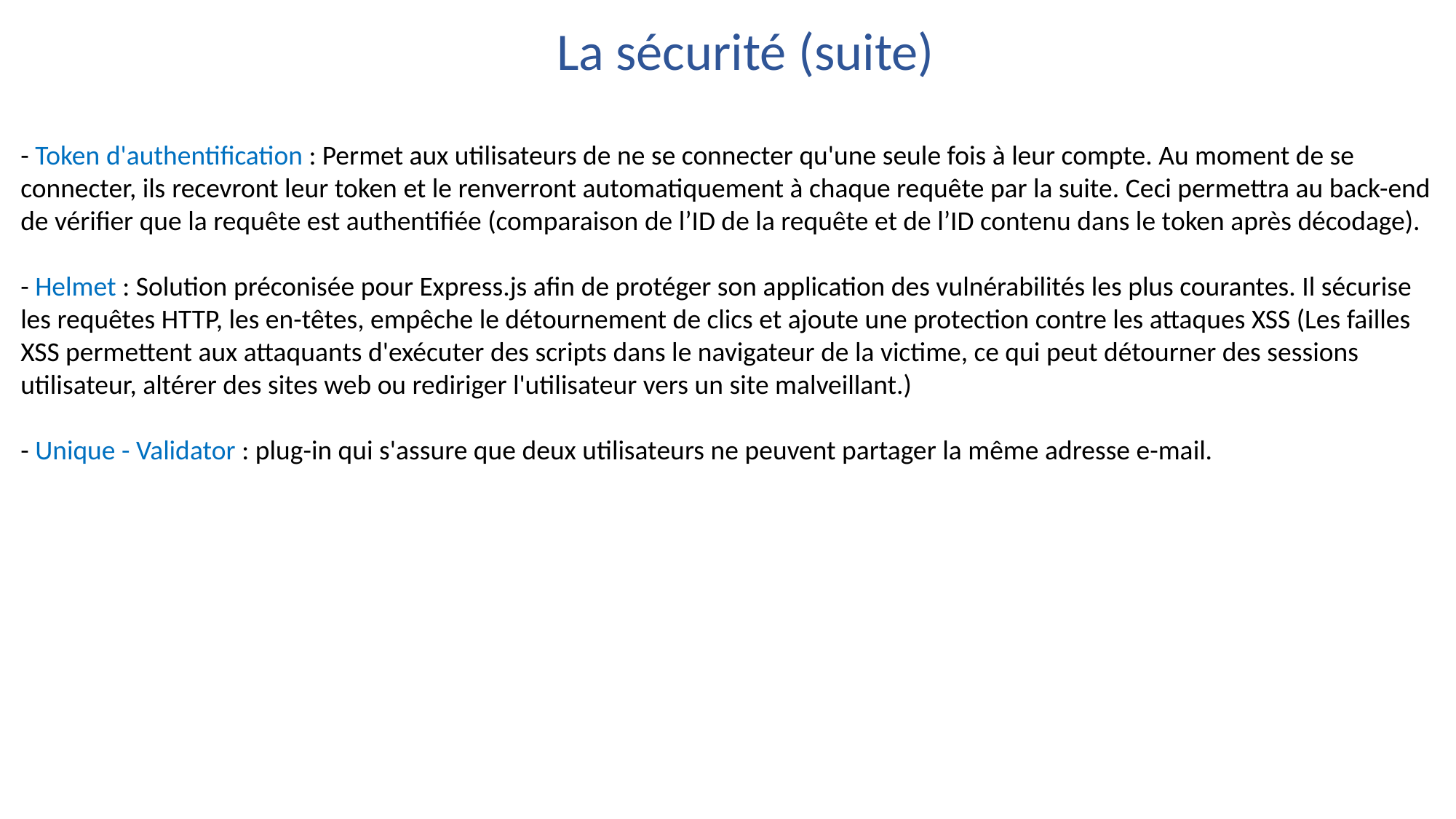

# La sécurité (suite)

- Token d'authentification : Permet aux utilisateurs de ne se connecter qu'une seule fois à leur compte. Au moment de se connecter, ils recevront leur token et le renverront automatiquement à chaque requête par la suite. Ceci permettra au back-end de vérifier que la requête est authentifiée (comparaison de l’ID de la requête et de l’ID contenu dans le token après décodage).

- Helmet : Solution préconisée pour Express.js afin de protéger son application des vulnérabilités les plus courantes. Il sécurise les requêtes HTTP, les en-têtes, empêche le détournement de clics et ajoute une protection contre les attaques XSS (Les failles XSS permettent aux attaquants d'exécuter des scripts dans le navigateur de la victime, ce qui peut détourner des sessions utilisateur, altérer des sites web ou rediriger l'utilisateur vers un site malveillant.)

- Unique - Validator : plug-in qui s'assure que deux utilisateurs ne peuvent partager la même adresse e-mail.